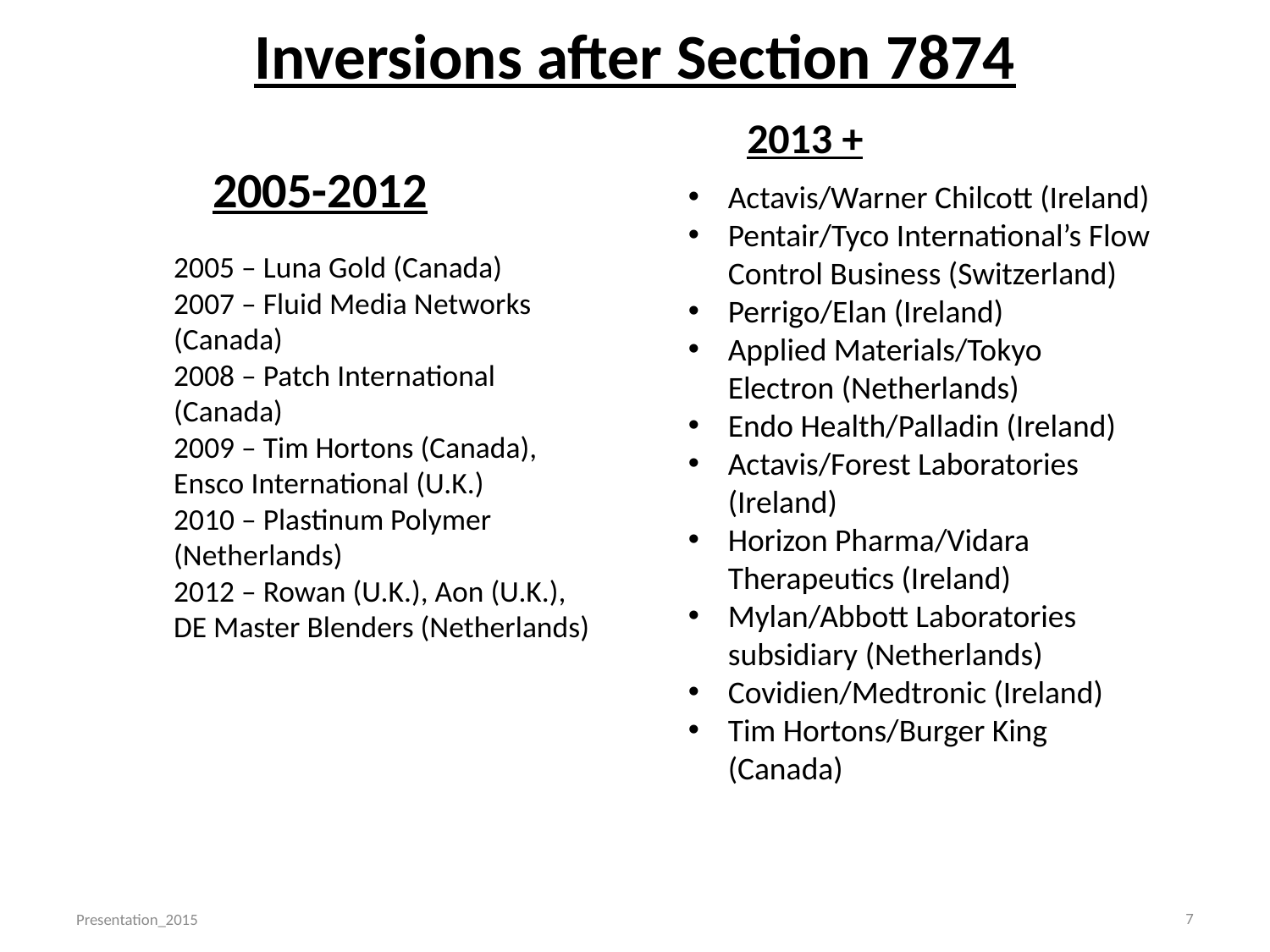

# Inversions after Section 7874
2013 +
2005-2012
Actavis/Warner Chilcott (Ireland)
Pentair/Tyco International’s Flow Control Business (Switzerland)
Perrigo/Elan (Ireland)
Applied Materials/Tokyo Electron (Netherlands)
Endo Health/Palladin (Ireland)
Actavis/Forest Laboratories (Ireland)
Horizon Pharma/Vidara Therapeutics (Ireland)
Mylan/Abbott Laboratories subsidiary (Netherlands)
Covidien/Medtronic (Ireland)
Tim Hortons/Burger King (Canada)
2005 – Luna Gold (Canada)
2007 – Fluid Media Networks (Canada)
2008 – Patch International (Canada)
2009 – Tim Hortons (Canada), Ensco International (U.K.)
2010 – Plastinum Polymer (Netherlands)
2012 – Rowan (U.K.), Aon (U.K.), DE Master Blenders (Netherlands)
7
Presentation_2015